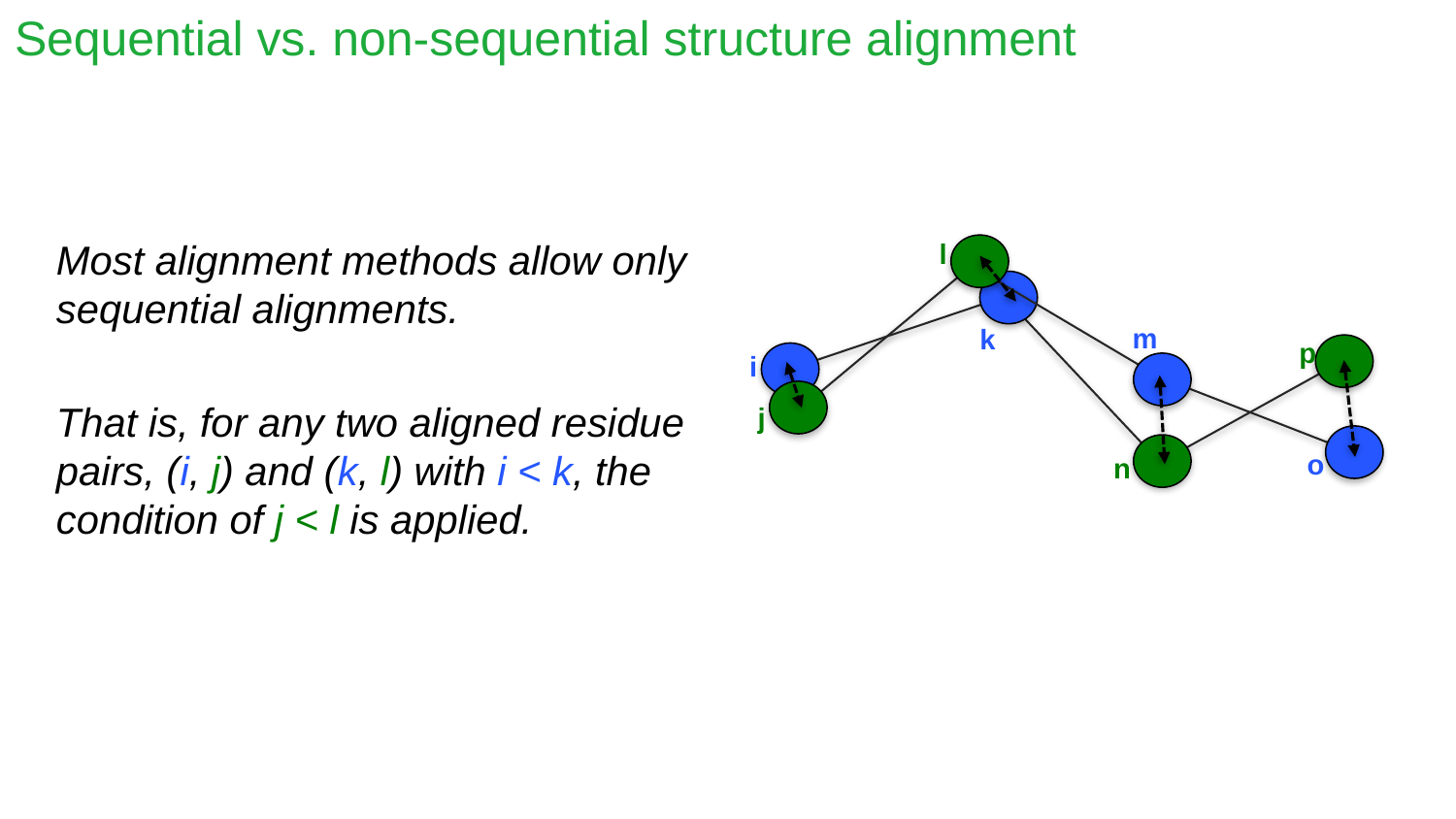

# Sequential vs. non-sequential structure alignment
Most alignment methods allow only sequential alignments.

That is, for any two aligned residue pairs, (i, j) and (k, l) with i < k, the condition of j < l is applied.
l

m
k
p
i
j
o
n